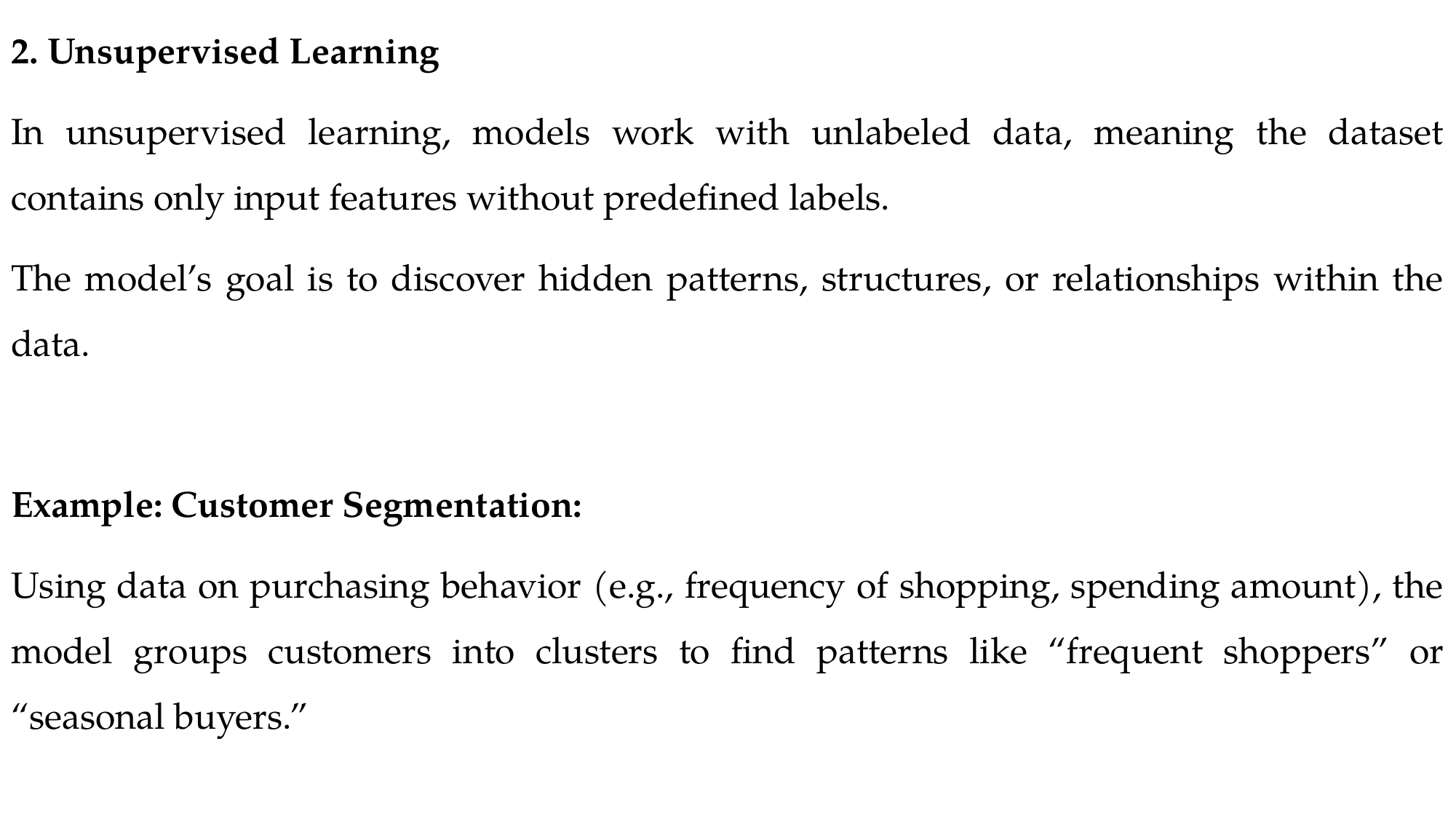

2. Unsupervised Learning
In unsupervised learning, models work with unlabeled data, meaning the dataset contains only input features without predefined labels.
The model’s goal is to discover hidden patterns, structures, or relationships within the data.

Example: Customer Segmentation:
Using data on purchasing behavior (e.g., frequency of shopping, spending amount), the model groups customers into clusters to find patterns like “frequent shoppers” or “seasonal buyers.”